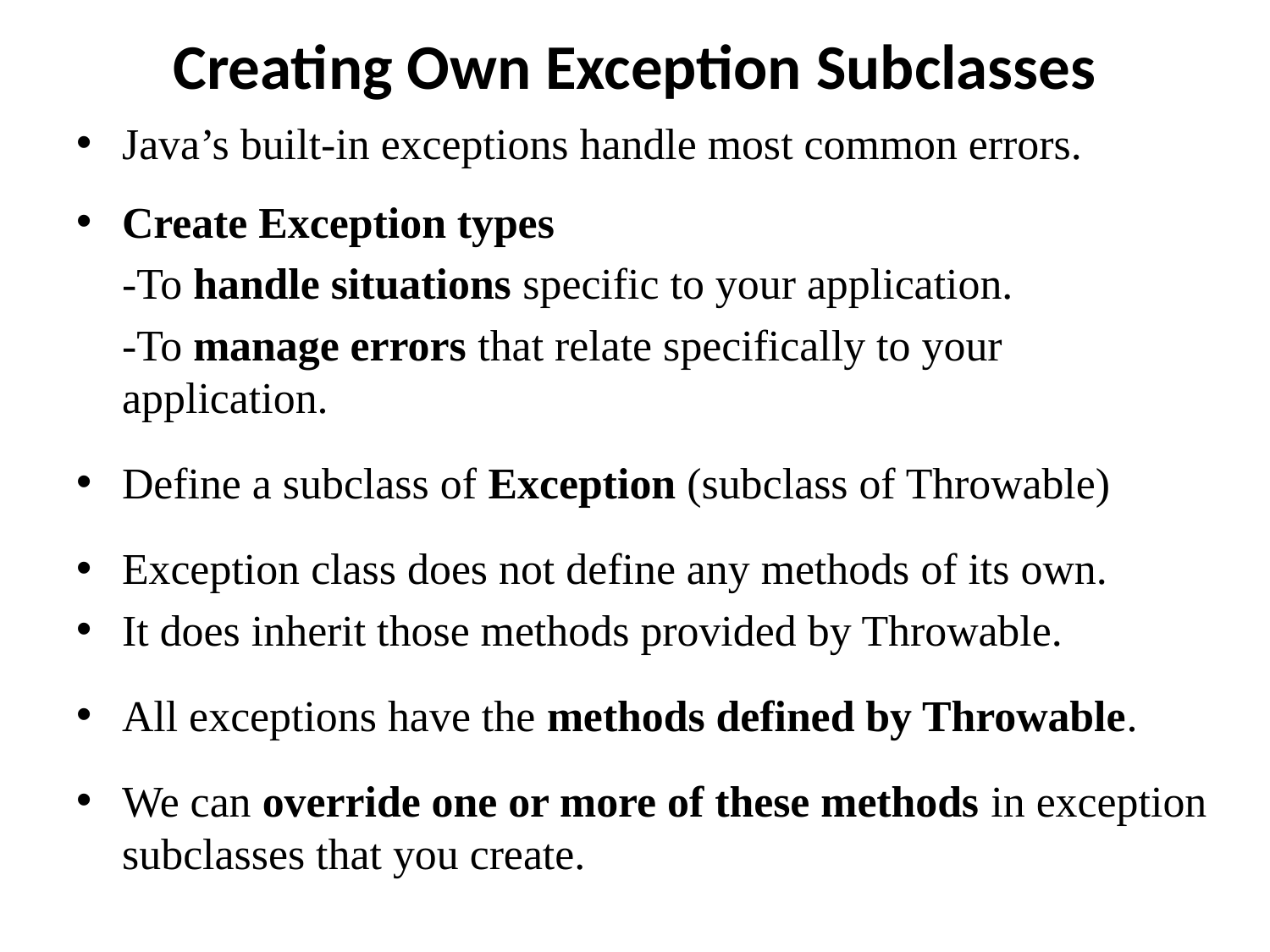

# Creating Own Exception Subclasses
Java’s built-in exceptions handle most common errors.

Create Exception types
		-To handle situations specific to your application.
		-To manage errors that relate specifically to your 	application.

Define a subclass of Exception (subclass of Throwable)

Exception class does not define any methods of its own.
It does inherit those methods provided by Throwable.

All exceptions have the methods defined by Throwable.

We can override one or more of these methods in exception subclasses that you create.